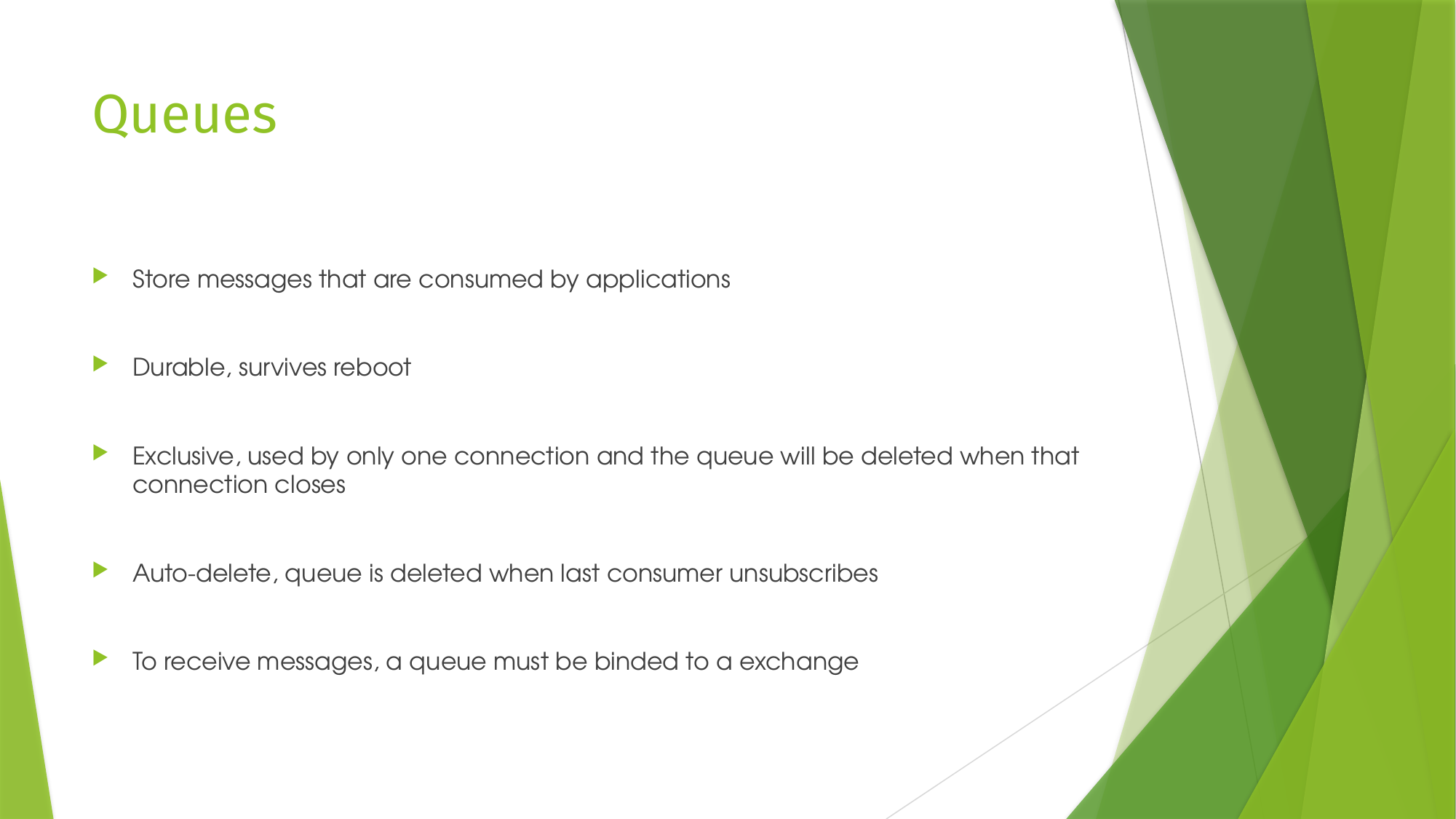

# Queues
Store messages that are consumed by applications

Durable, survives reboot

Exclusive, used by only one connection and the queue will be deleted when that connection closes

Auto-delete, queue is deleted when last consumer unsubscribes

To receive messages, a queue must be binded to a exchange